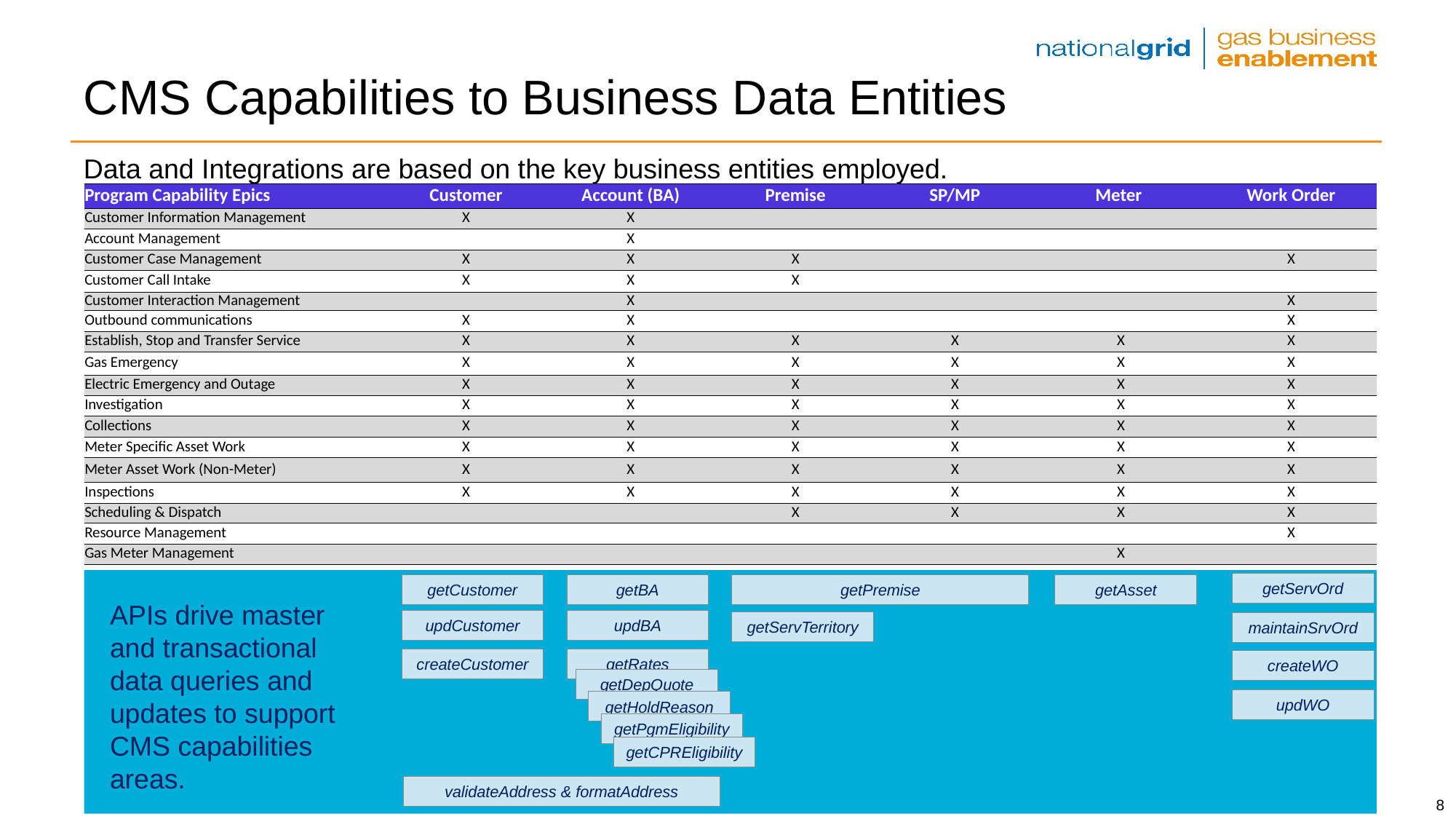

# CMS Capabilities to Business Data Entities
Data and Integrations are based on the key business entities employed.

| Program Capability Epics | Customer | Account (BA) | Premise | SP/MP | Meter | Work Order |
| --- | --- | --- | --- | --- | --- | --- |
| Customer Information Management | X | X |  |  |  |  |
| Account Management |  | X |  |  |  |  |
| Customer Case Management | X | X | X |  |  | X |
| Customer Call Intake | X | X | X |  |  |  |
| Customer Interaction Management |  | X |  |  |  | X |
| Outbound communications | X | X |  |  |  | X |
| Establish, Stop and Transfer Service | X | X | X | X | X | X |
| Gas Emergency | X | X | X | X | X | X |
| Electric Emergency and Outage | X | X | X | X | X | X |
| Investigation | X | X | X | X | X | X |
| Collections | X | X | X | X | X | X |
| Meter Specific Asset Work | X | X | X | X | X | X |
| Meter Asset Work (Non-Meter) | X | X | X | X | X | X |
| Inspections | X | X | X | X | X | X |
| Scheduling & Dispatch |  |  | X | X | X | X |
| Resource Management |  |  |  |  |  | X |
| Gas Meter Management |  |  |  |  | X |  |

getServOrd
getBA
getPremise
getAsset
getCustomer
APIs drive master and transactional  data queries and updates to support CMS capabilities areas.
updCustomer
updBA
getServTerritory
maintainSrvOrd
createCustomer
getRates
createWO
getDepQuote
updWO
getHoldReason
getPgmEligibility
getCPREligibility
8
validateAddress & formatAddress